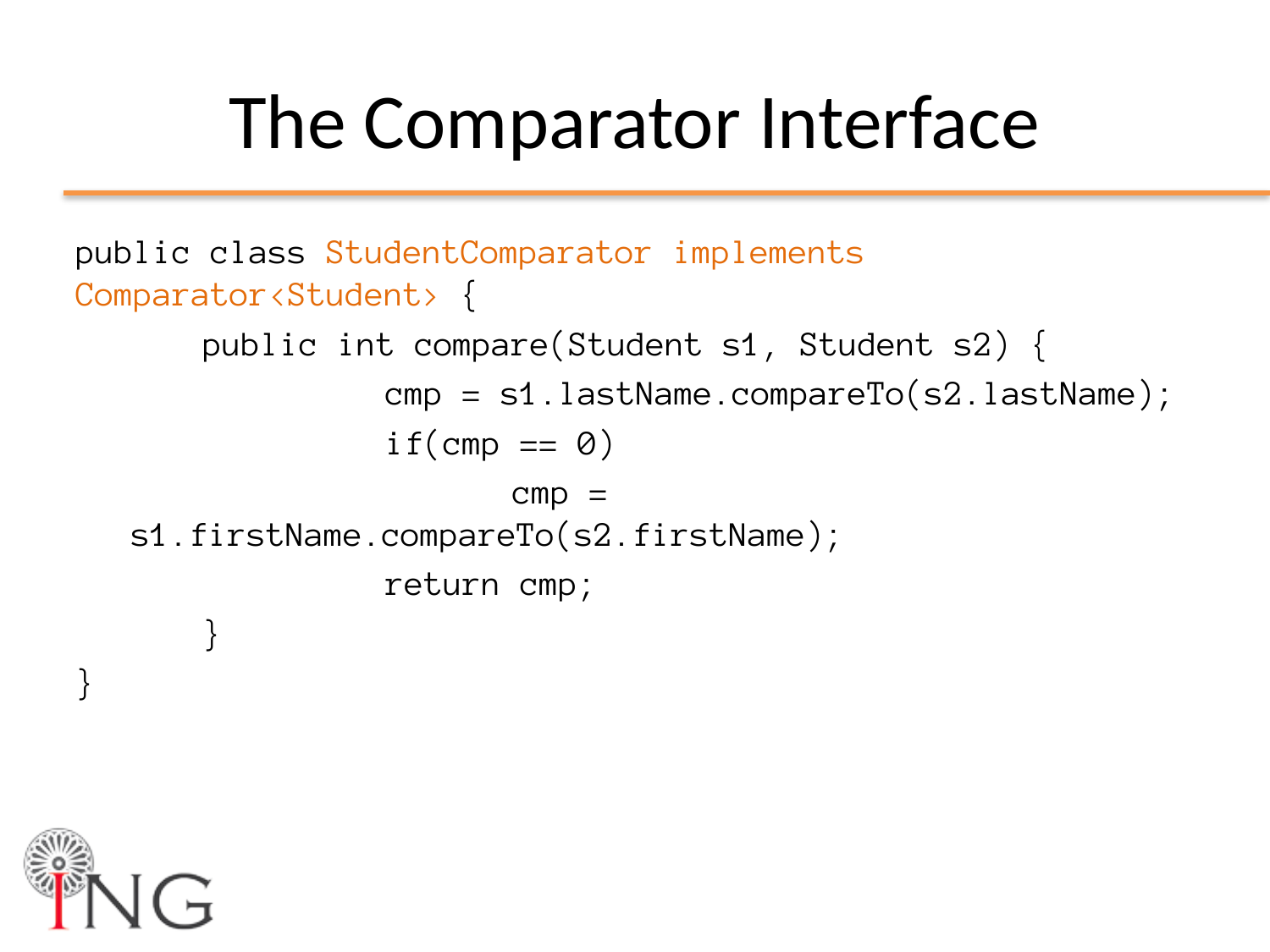

# The Comparator Interface
public class StudentComparator implements Comparator<Student> {
	public int compare(Student s1, Student s2) {
		cmp = s1.lastName.compareTo(s2.lastName);
		if(cmp == 0)
			cmp = s1.firstName.compareTo(s2.firstName);
		return cmp;
	}
}